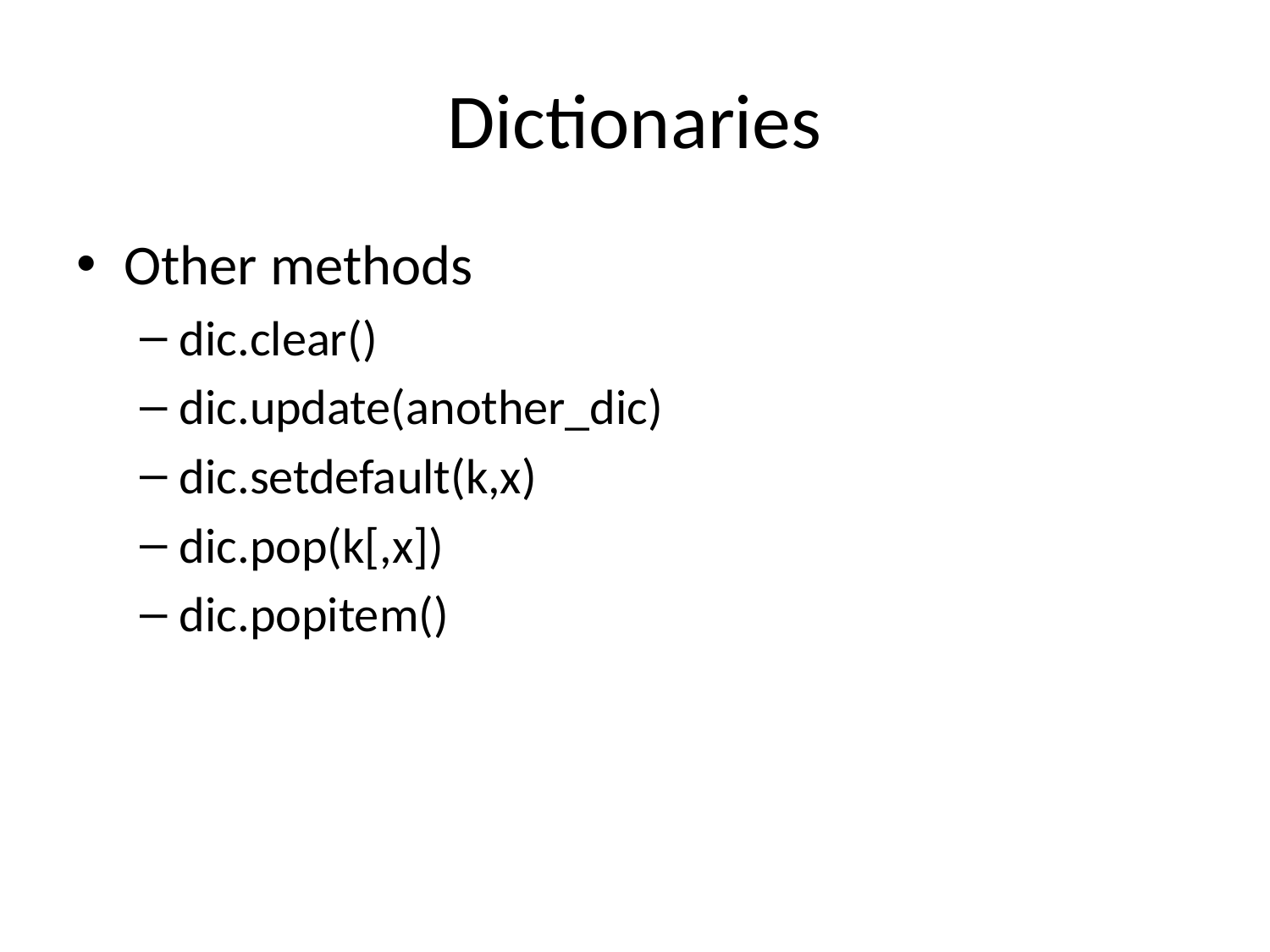

# Dictionaries
Other methods
dic.clear()
dic.update(another_dic)
dic.setdefault(k,x)
dic.pop(k[,x])
dic.popitem()